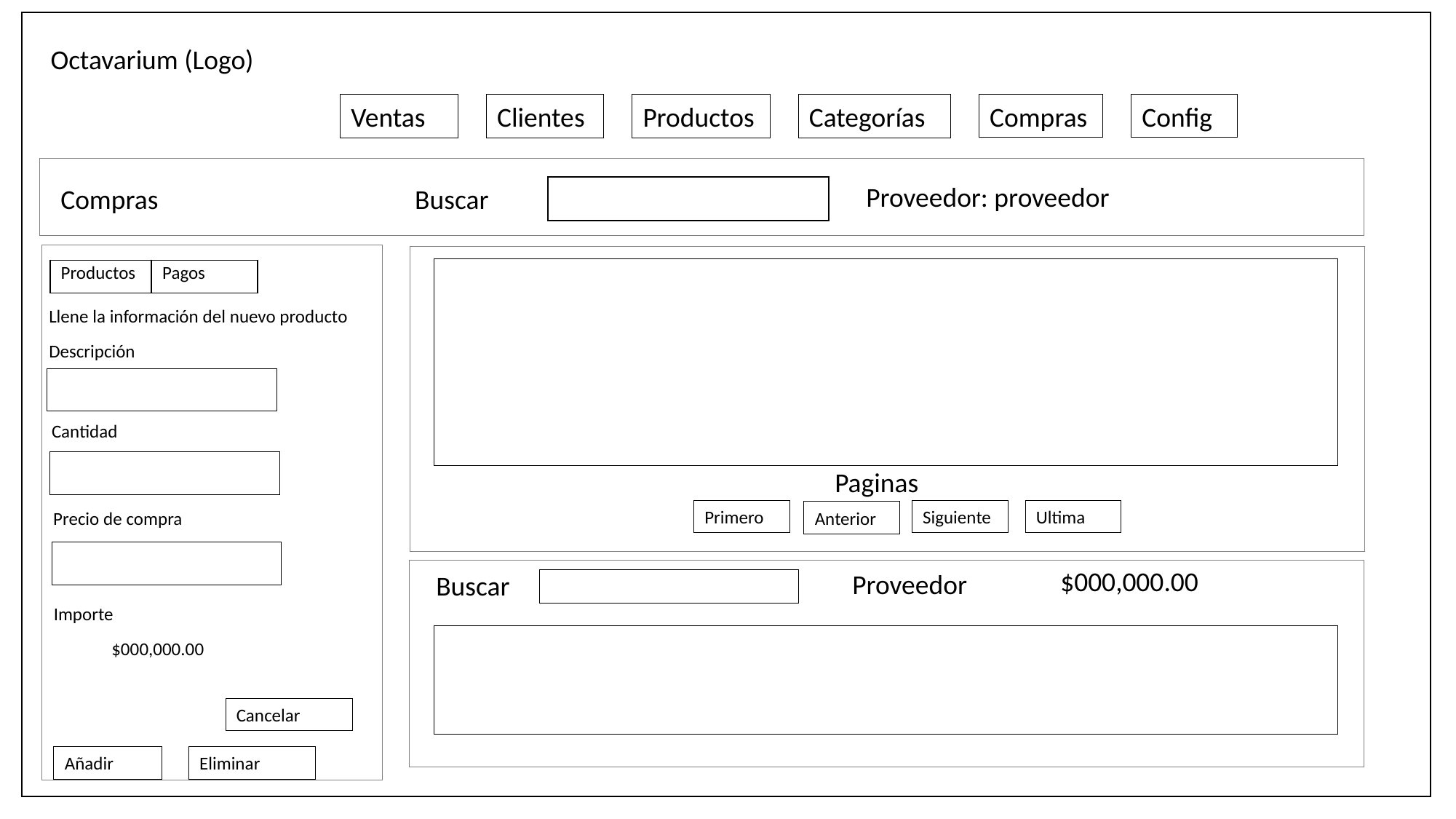

Octavarium (Logo)
Compras
Config
Ventas
Clientes
Productos
Categorías

Proveedor: proveedor
Compras
Buscar

| Productos | Pagos |
| --- | --- |
Llene la información del nuevo producto
Descripción

Cantidad

Paginas
Ultima
Siguiente
Primero
Anterior
Precio de compra

$000,000.00

Proveedor
Buscar

Importe

$000,000.00
Cancelar
Añadir
Eliminar